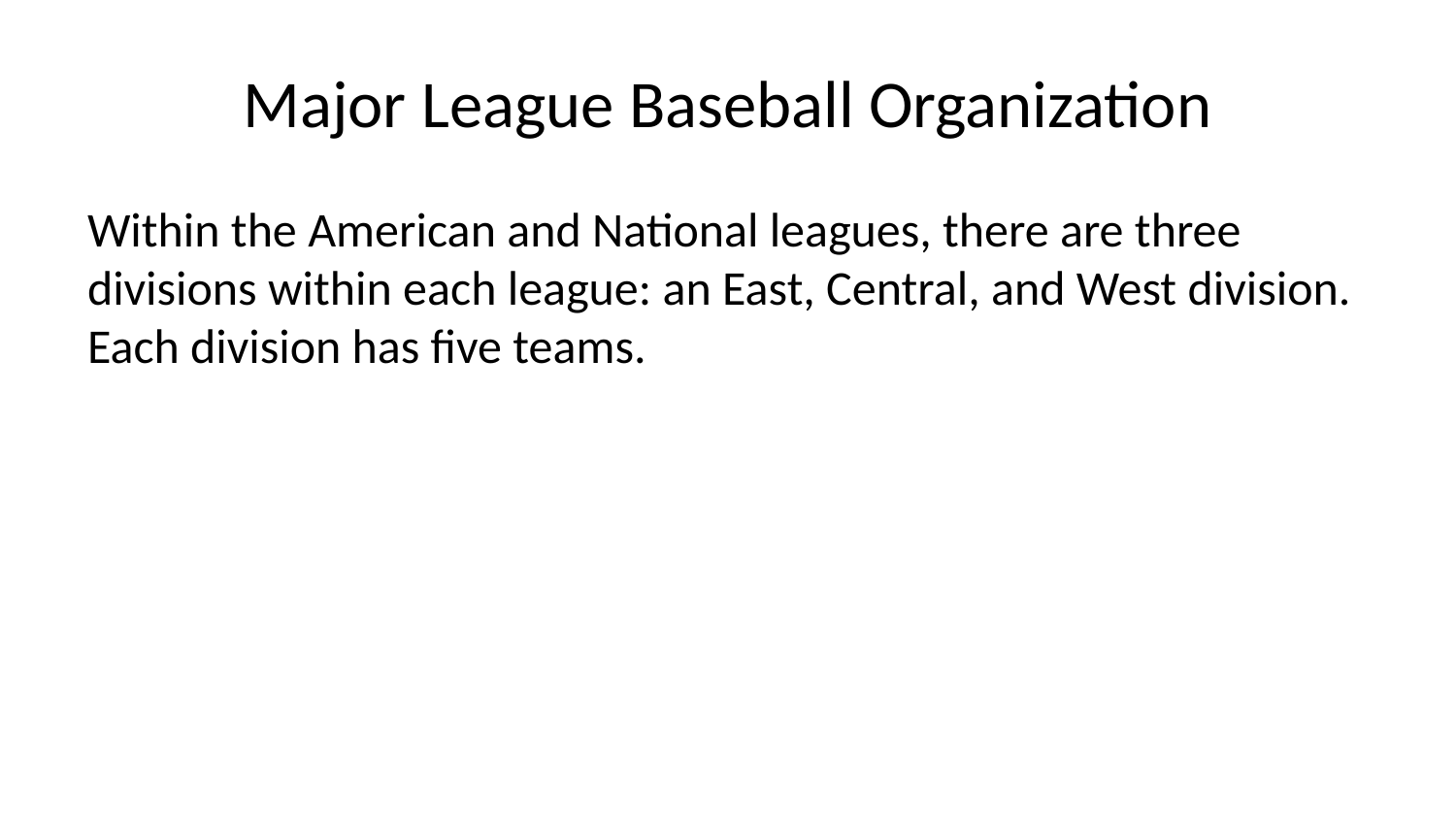

# Major League Baseball Organization
Within the American and National leagues, there are three divisions within each league: an East, Central, and West division. Each division has five teams.